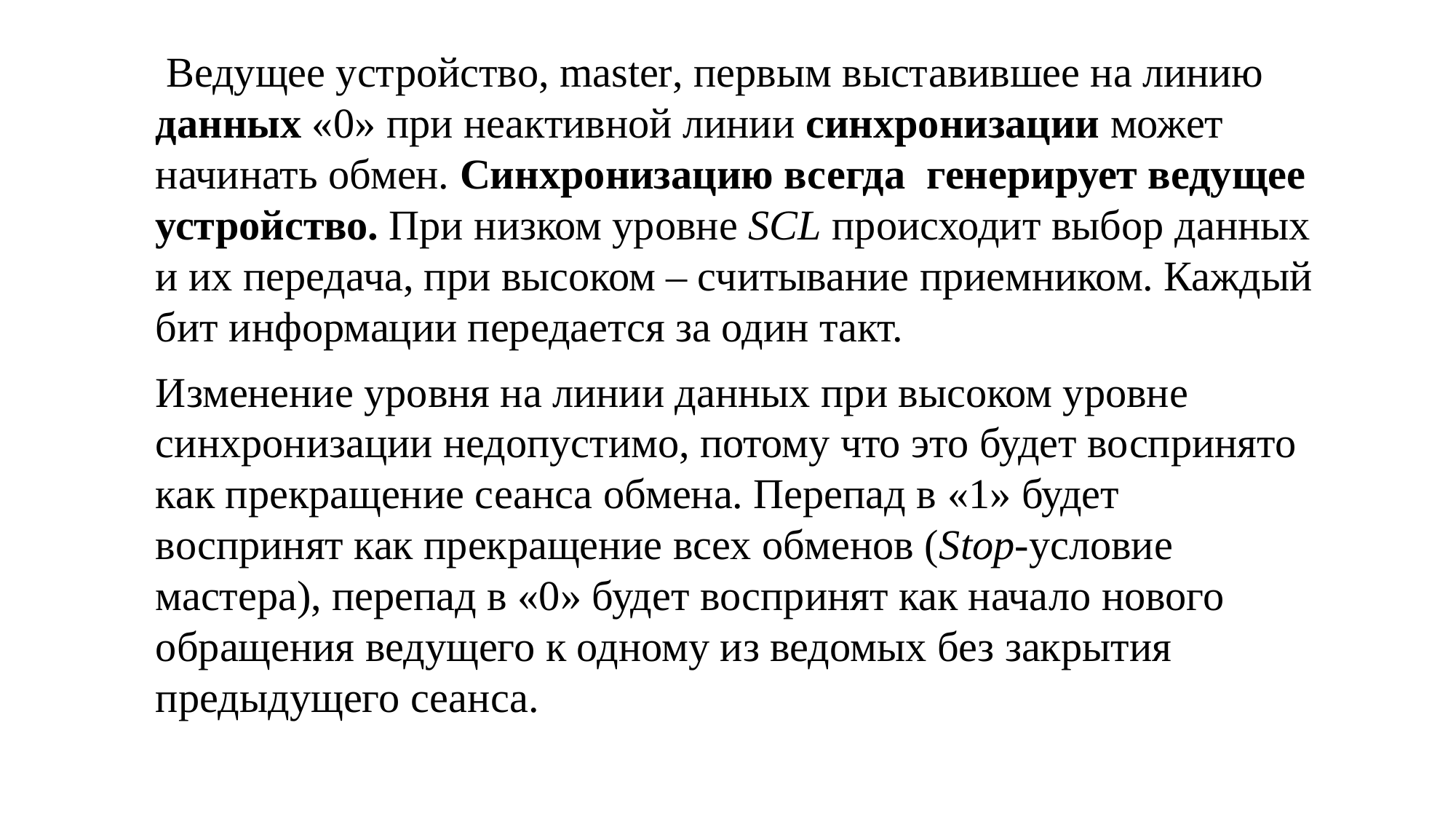

Ведущее устройство, master, первым выставившее на линию данных «0» при неактивной линии синхронизации может начинать обмен. Синхронизацию всегда  генерирует ведущее устройство. При низком уровне SCL происходит выбор данных и их передача, при высоком – считывание приемником. Каждый бит информации передается за один такт.
Изменение уровня на линии данных при высоком уровне синхронизации недопустимо, потому что это будет воспринято как прекращение сеанса обмена. Перепад в «1» будет воспринят как прекращение всех обменов (Stop-условие мастера), перепад в «0» будет воспринят как начало нового обращения ведущего к одному из ведомых без закрытия предыдущего сеанса.